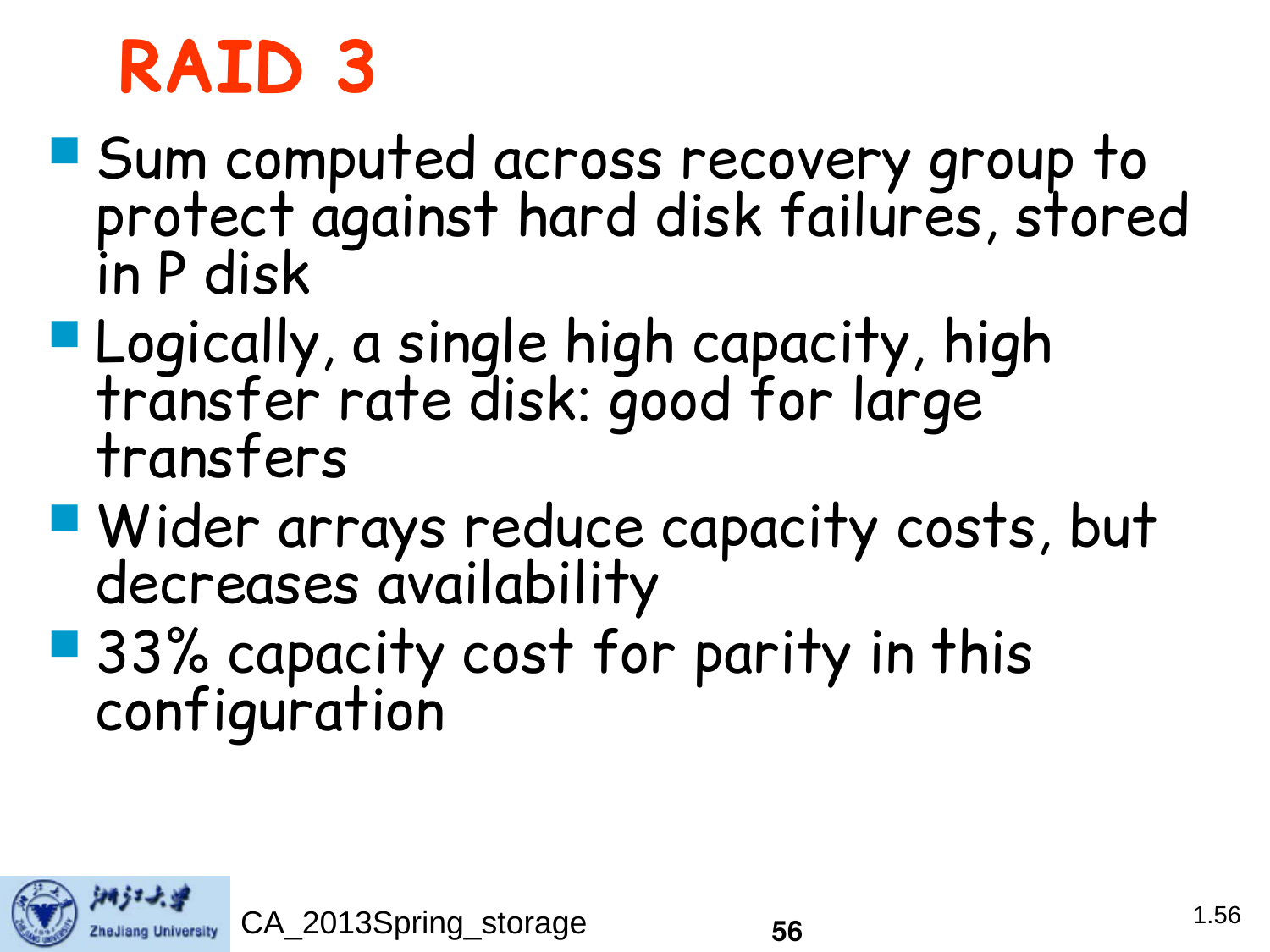

# RAID 3
Sum computed across recovery group to protect against hard disk failures, stored in P disk
Logically, a single high capacity, high transfer rate disk: good for large transfers
Wider arrays reduce capacity costs, but decreases availability
33% capacity cost for parity in this configuration